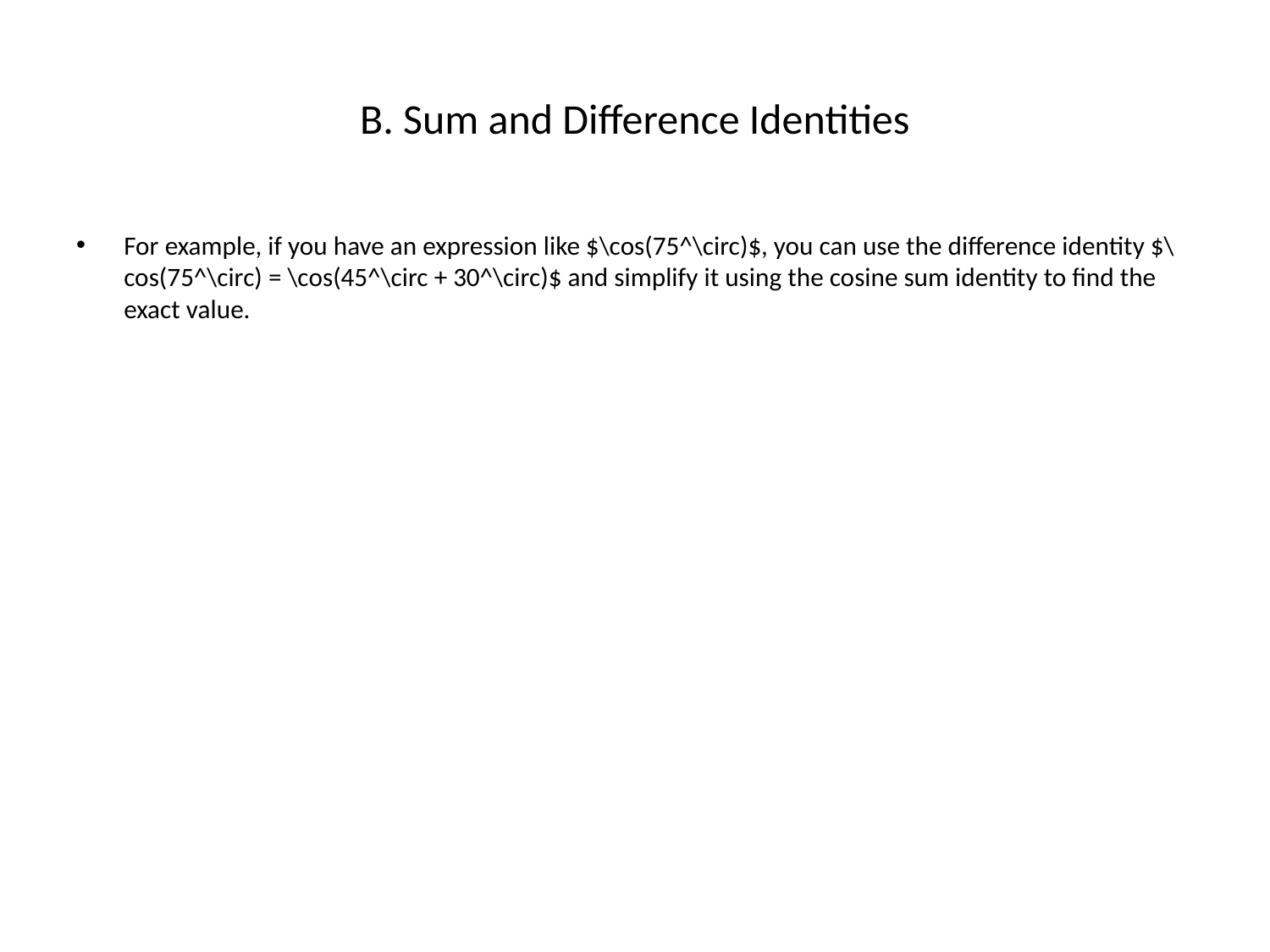

# B. Sum and Difference Identities
For example, if you have an expression like $\cos(75^\circ)$, you can use the difference identity $\cos(75^\circ) = \cos(45^\circ + 30^\circ)$ and simplify it using the cosine sum identity to find the exact value.